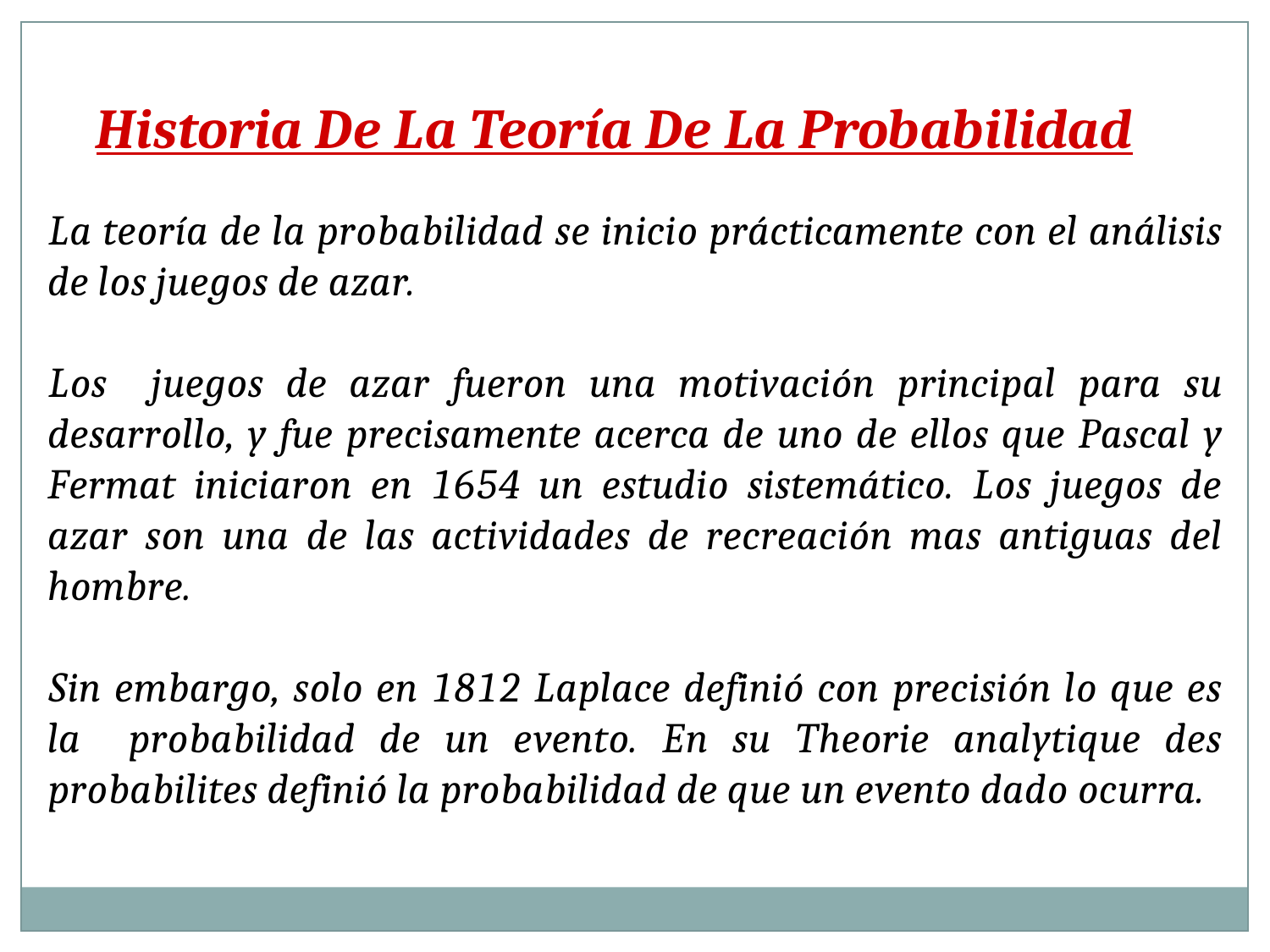

Historia De La Teoría De La Probabilidad
La teoría de la probabilidad se inicio prácticamente con el análisis de los juegos de azar.

Los  juegos de azar fueron una motivación principal para su desarrollo, y fue precisamente acerca de uno de ellos que Pascal y Fermat iniciaron en 1654 un estudio sistemático. Los juegos de azar son una de las actividades de recreación mas antiguas del hombre.

Sin embargo, solo en 1812 Laplace definió con precisión lo que es la  probabilidad de un evento. En su Theorie analytique des probabilites definió la probabilidad de que un evento dado ocurra.